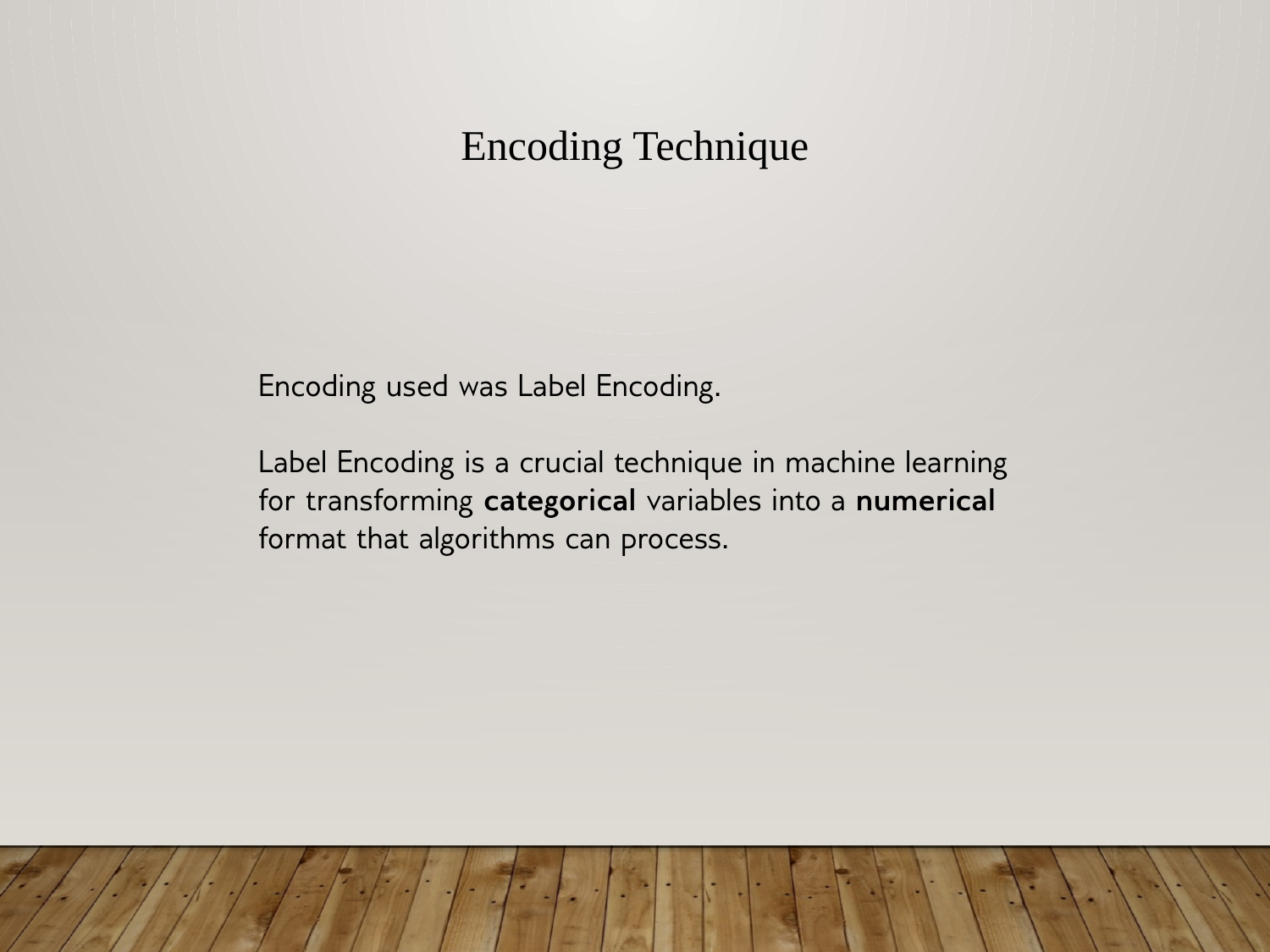

Encoding Technique

Encoding used was Label Encoding.

Label Encoding is a crucial technique in machine learning for transforming categorical variables into a numerical format that algorithms can process.